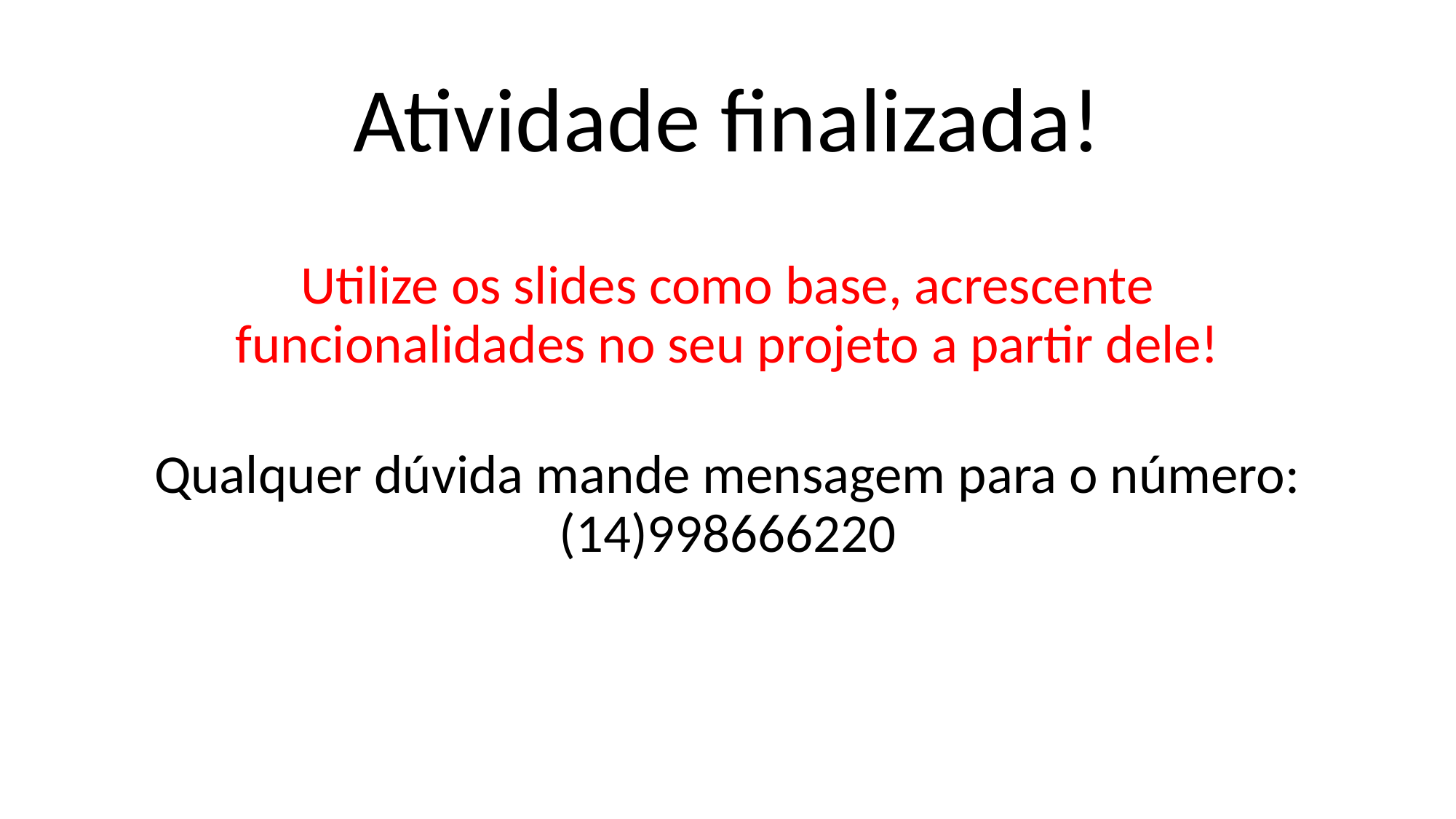

# Atividade finalizada!
Utilize os slides como base, acrescente funcionalidades no seu projeto a partir dele!
Qualquer dúvida mande mensagem para o número: (14)998666220